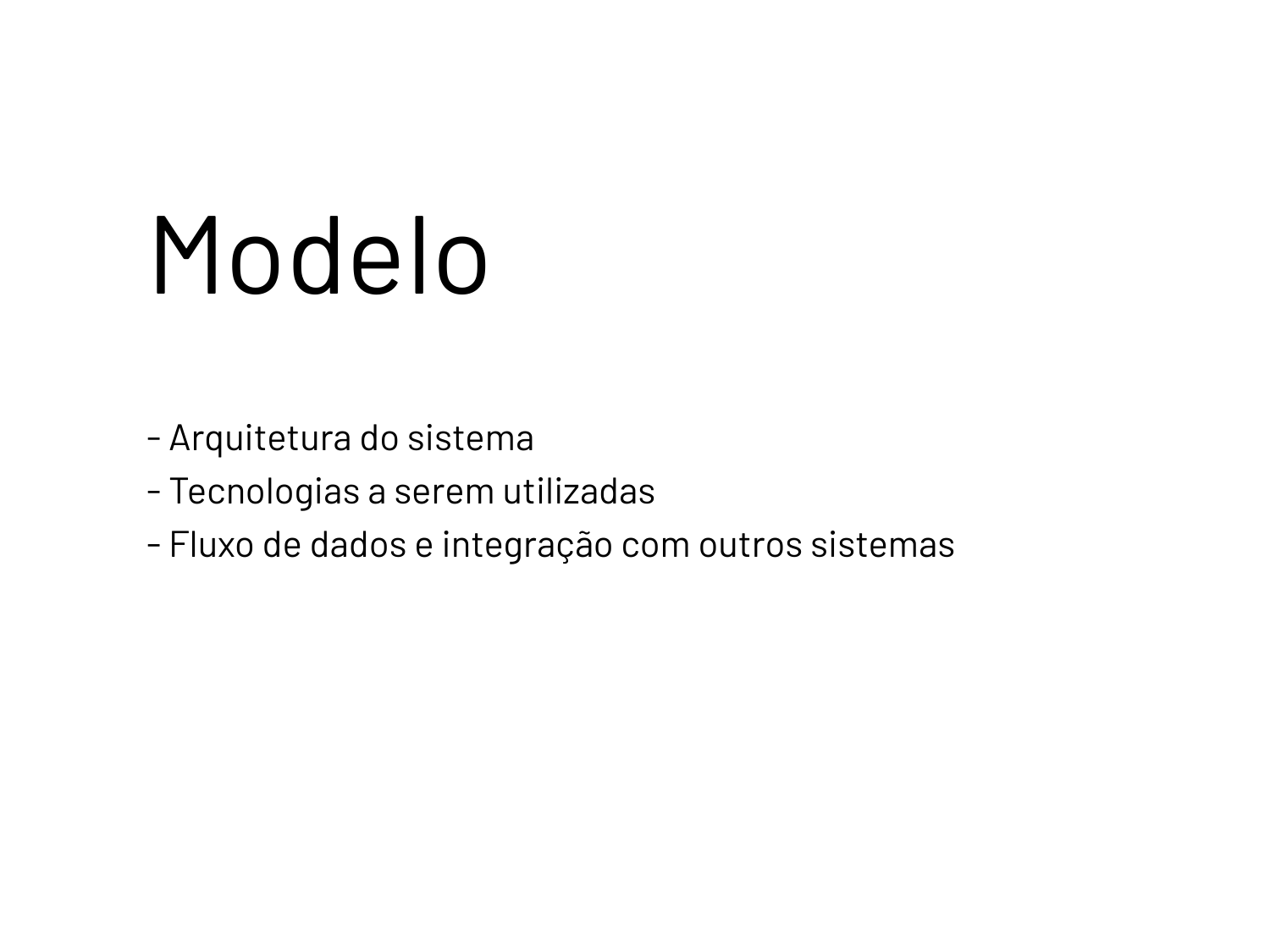

# Modelo
- Arquitetura do sistema
- Tecnologias a serem utilizadas
- Fluxo de dados e integração com outros sistemas